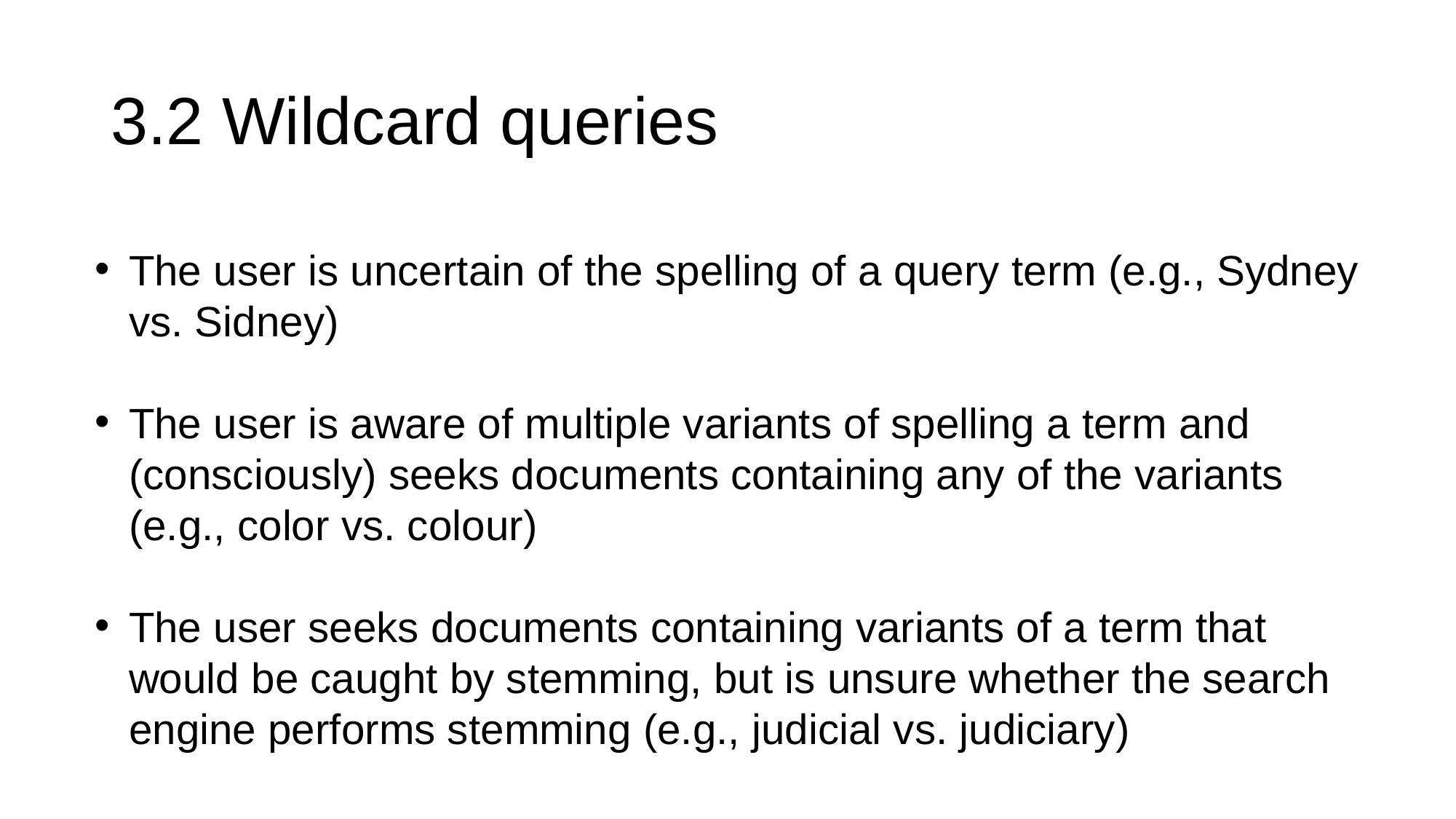

# 3.2 Wildcard queries
The user is uncertain of the spelling of a query term (e.g., Sydney vs. Sidney)

The user is aware of multiple variants of spelling a term and (consciously) seeks documents containing any of the variants (e.g., color vs. colour)

The user seeks documents containing variants of a term that would be caught by stemming, but is unsure whether the search engine performs stemming (e.g., judicial vs. judiciary)